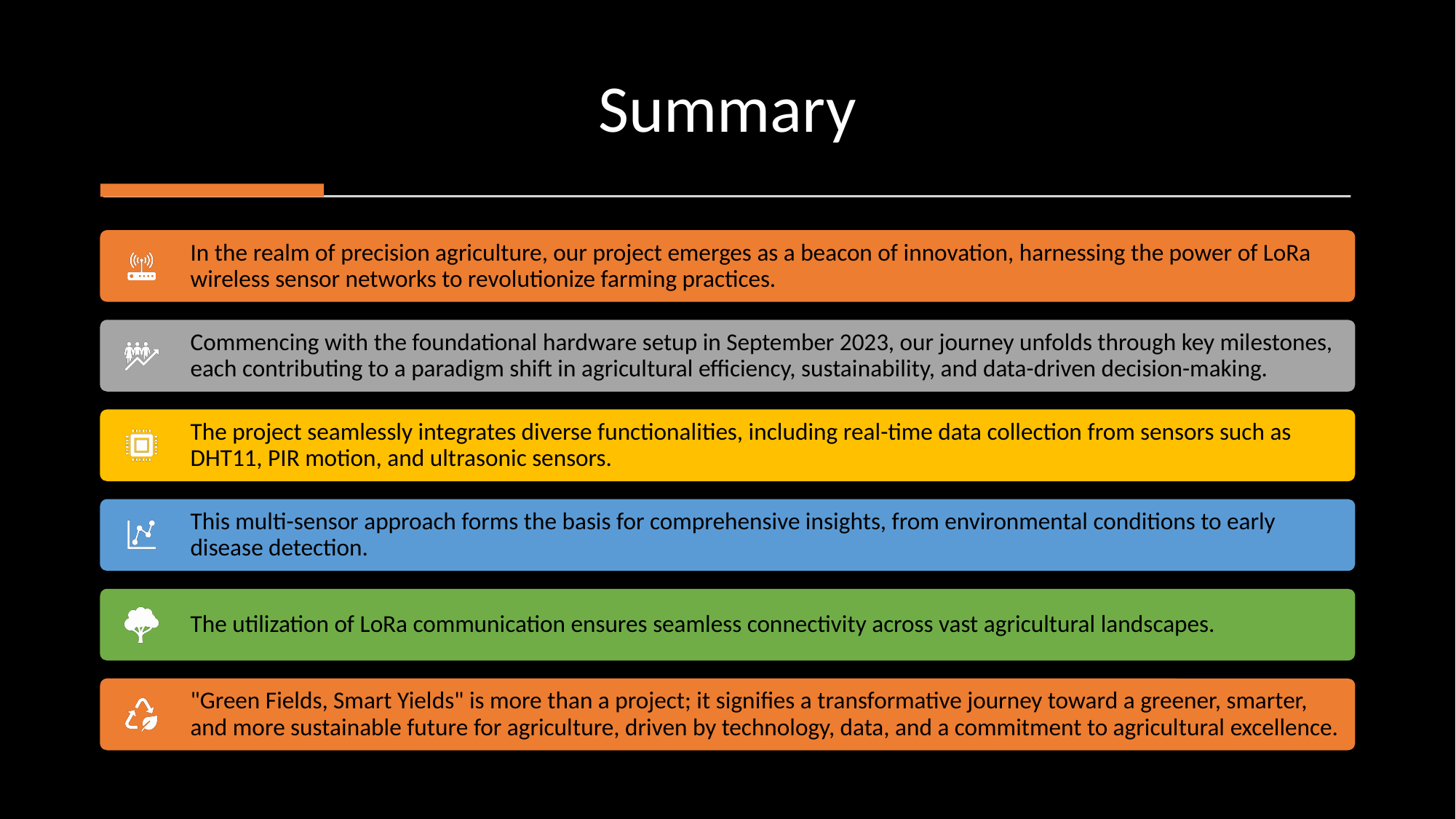

# Summary

In the realm of precision agriculture, our project emerges as a beacon of innovation, harnessing the power of LoRa wireless sensor networks to revolutionize farming practices.
Commencing with the foundational hardware setup in September 2023, our journey unfolds through key milestones, each contributing to a paradigm shift in agricultural efficiency, sustainability, and data-driven decision-making.
The project seamlessly integrates diverse functionalities, including real-time data collection from sensors such as DHT11, PIR motion, and ultrasonic sensors.
This multi-sensor approach forms the basis for comprehensive insights, from environmental conditions to early disease detection.
The utilization of LoRa communication ensures seamless connectivity across vast agricultural landscapes.
"Green Fields, Smart Yields" is more than a project; it signifies a transformative journey toward a greener, smarter, and more sustainable future for agriculture, driven by technology, data, and a commitment to agricultural excellence.
12